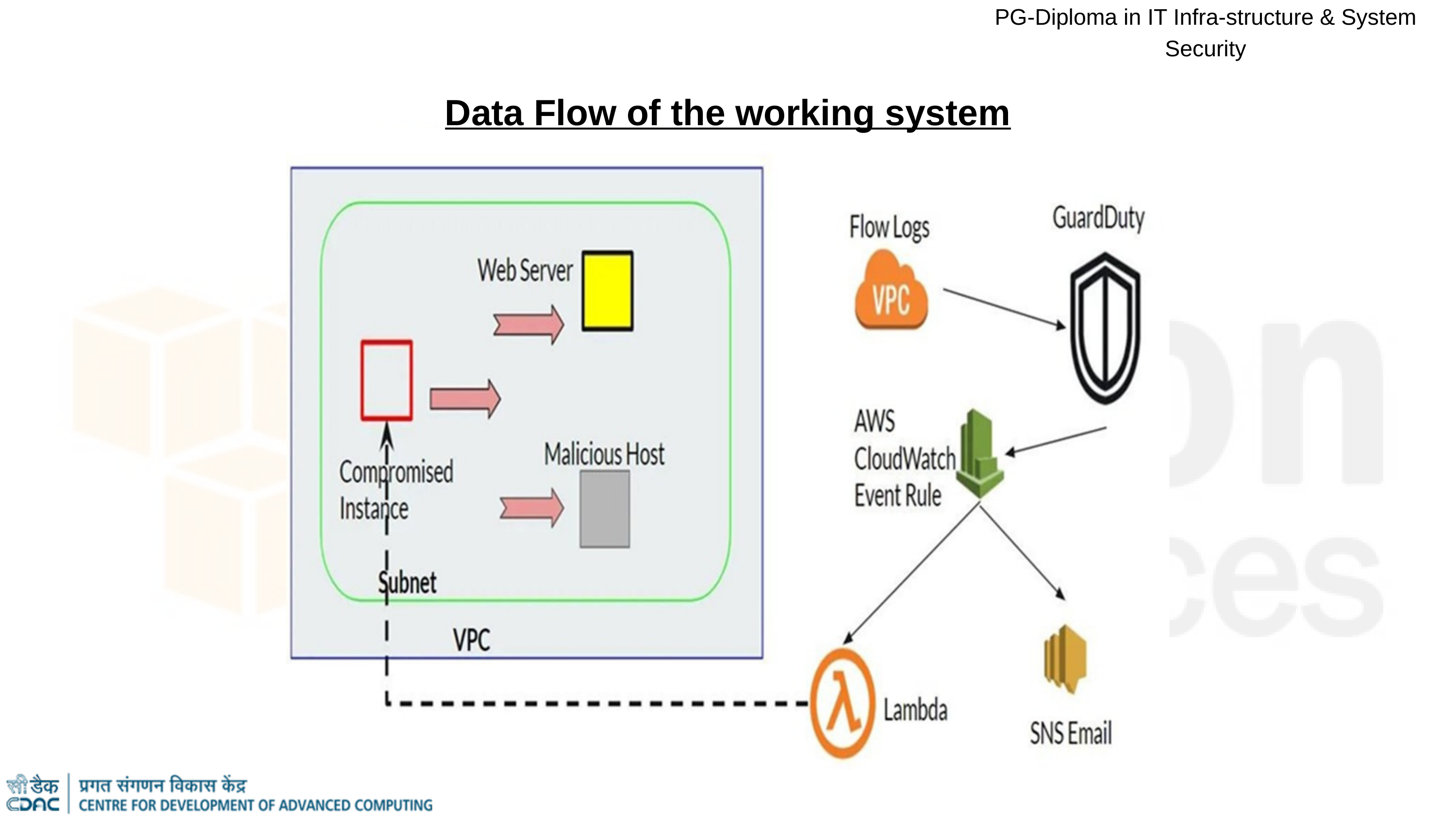

PG-Diploma in IT Infra-structure & System Security
Data Flow of the working system